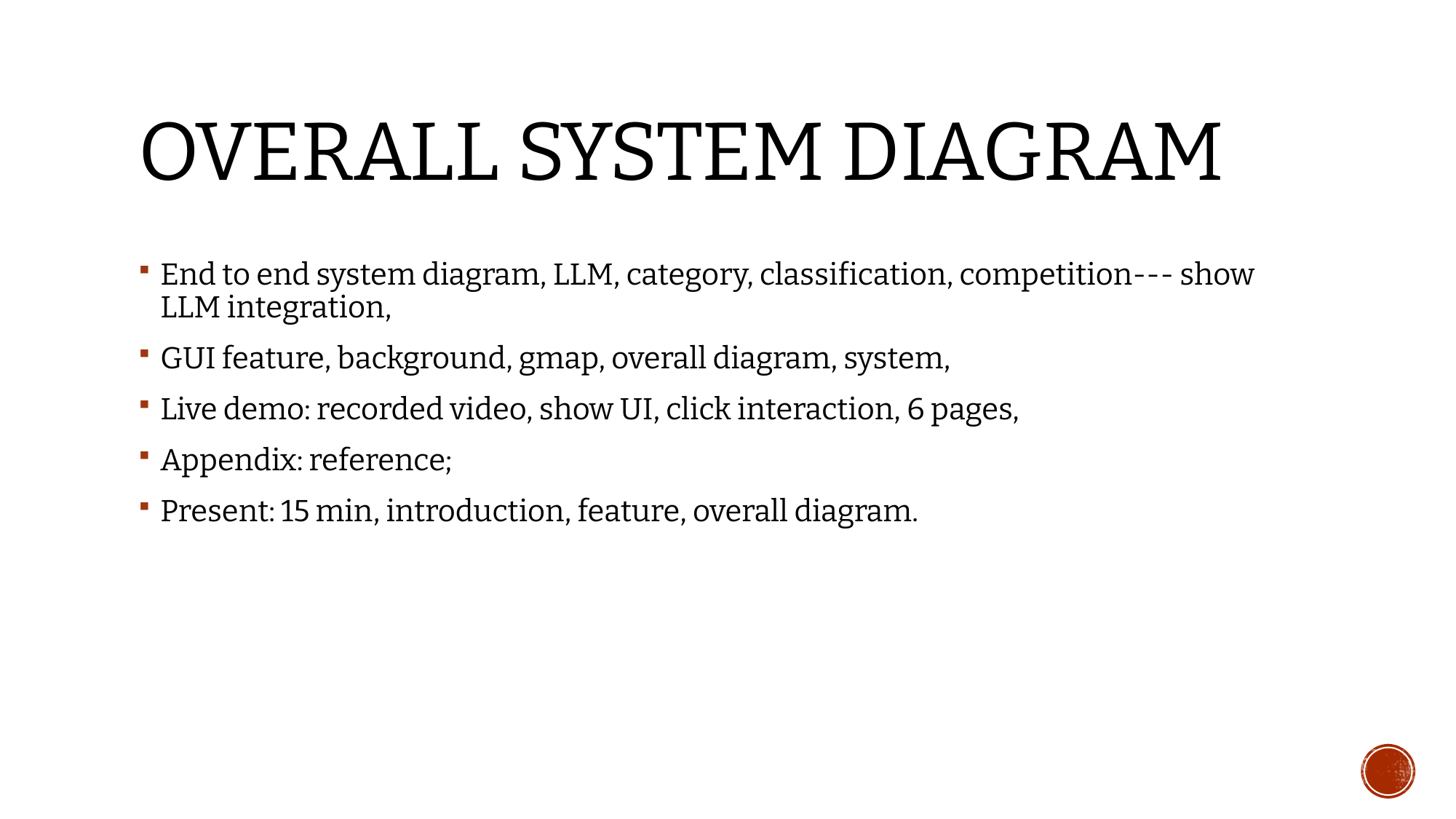

# Overall system diagram
End to end system diagram, LLM, category, classification, competition--- show LLM integration,
GUI feature, background, gmap, overall diagram, system,
Live demo: recorded video, show UI, click interaction, 6 pages,
Appendix: reference;
Present: 15 min, introduction, feature, overall diagram.